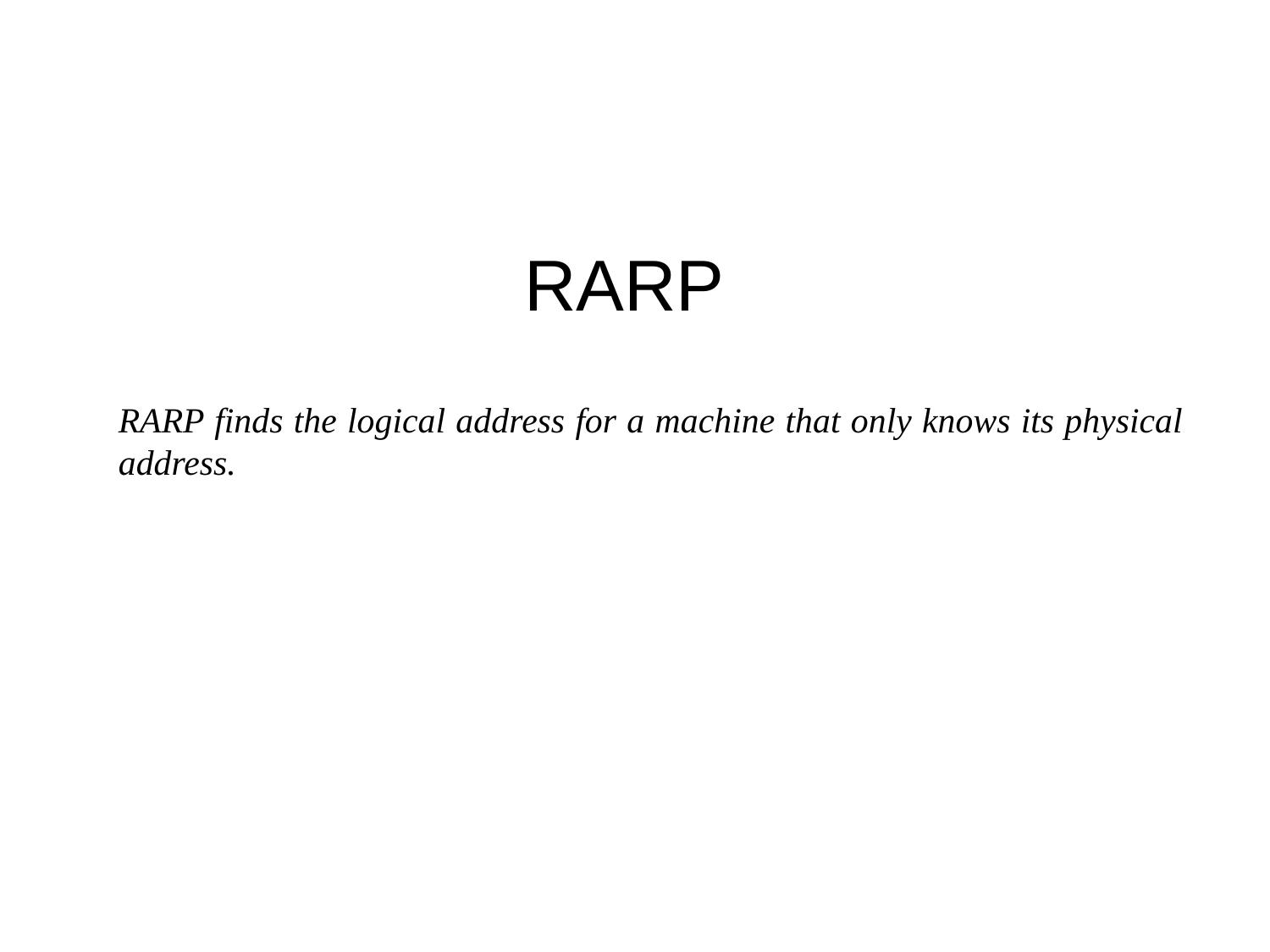

# RARP
RARP finds the logical address for a machine that only knows its physical address.